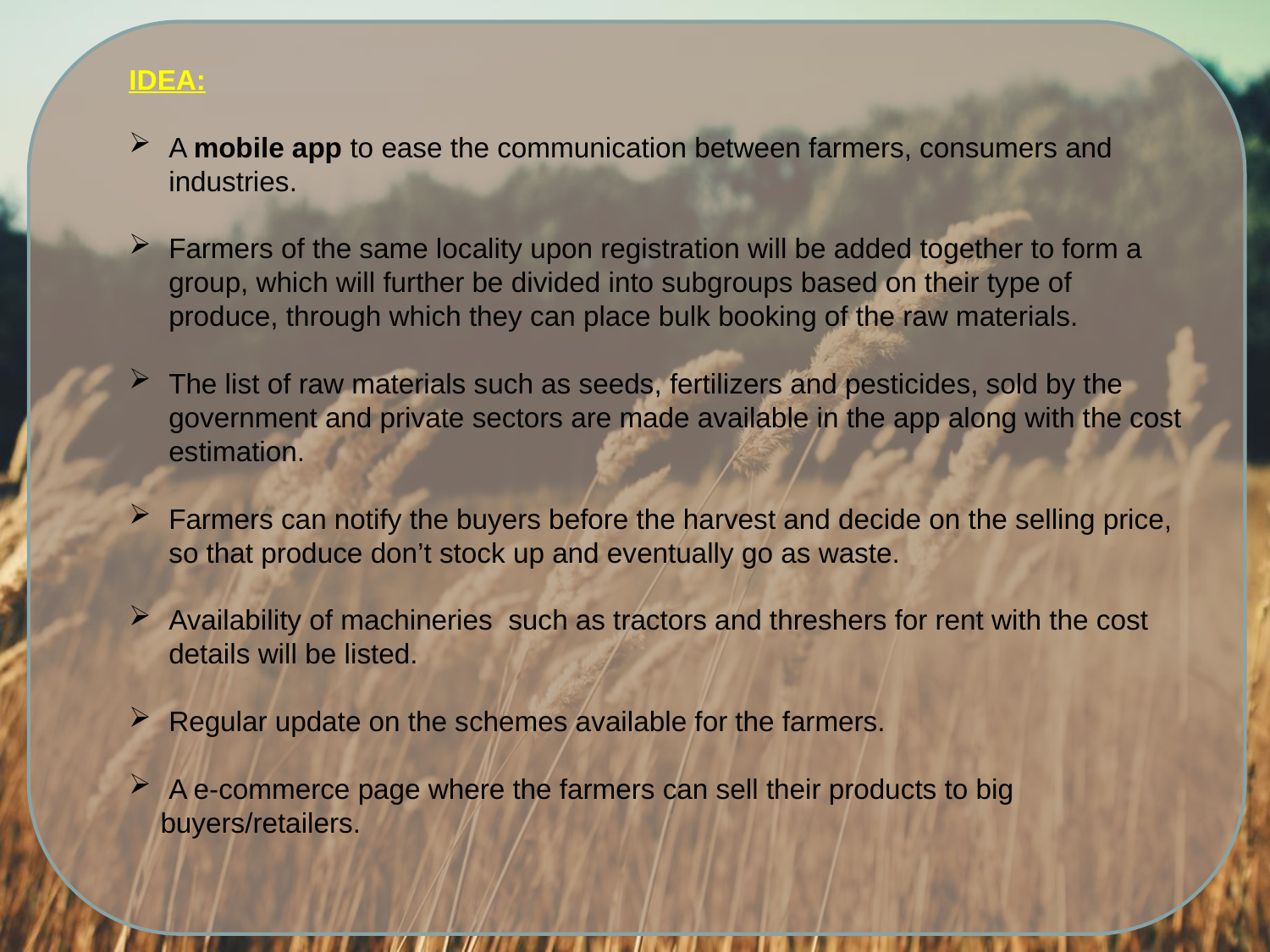

IDEA:

A mobile app to ease the communication between farmers, consumers and industries.

Farmers of the same locality upon registration will be added together to form a group, which will further be divided into subgroups based on their type of produce, through which they can place bulk booking of the raw materials.

The list of raw materials such as seeds, fertilizers and pesticides, sold by the government and private sectors are made available in the app along with the cost estimation.

Farmers can notify the buyers before the harvest and decide on the selling price, so that produce don’t stock up and eventually go as waste.

Availability of machineries  such as tractors and threshers for rent with the cost details will be listed.

Regular update on the schemes available for the farmers.

A e-commerce page where the farmers can sell their products to big
    buyers/retailers.